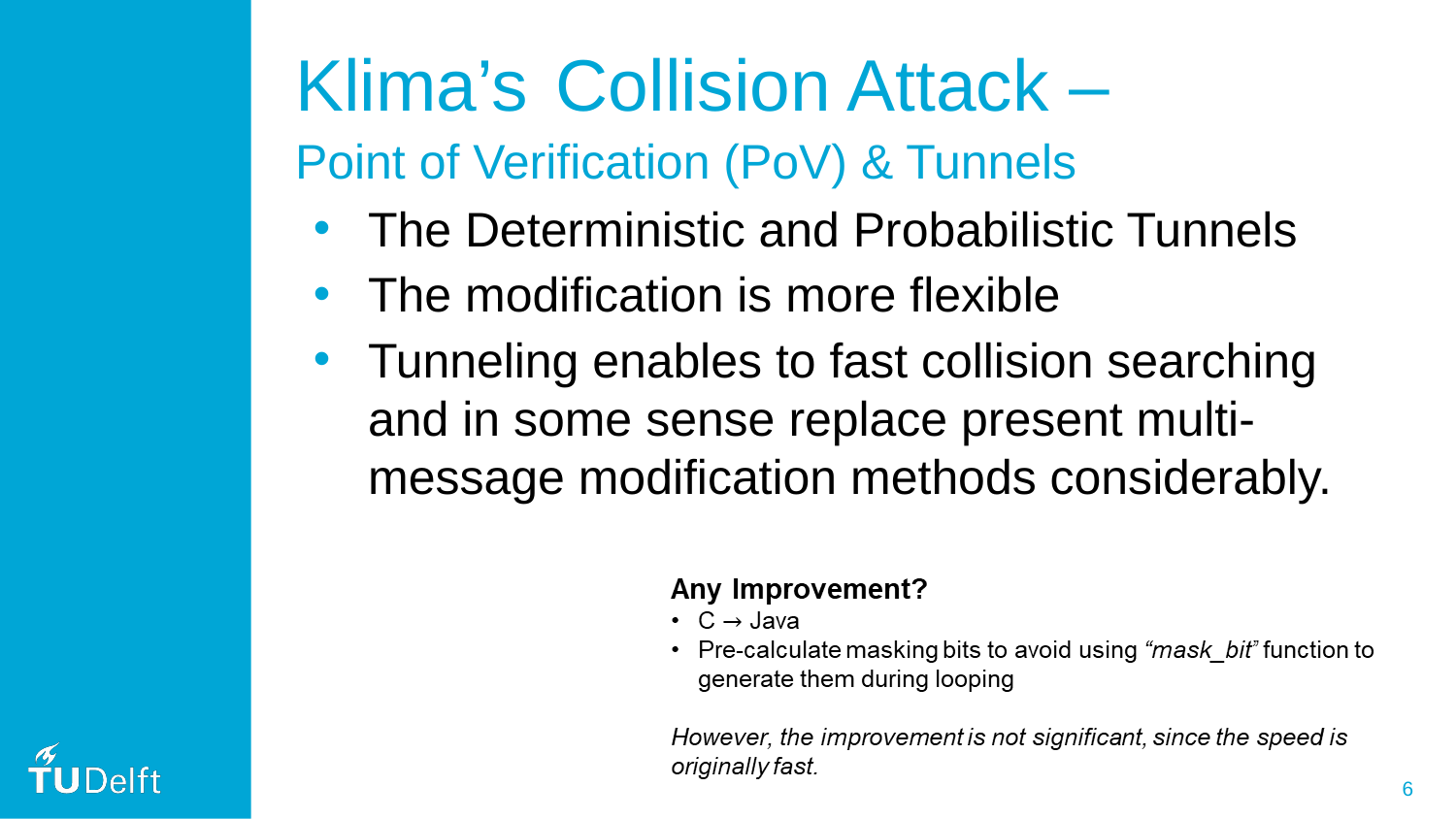

# Klima’s Collision Attack – Point of Verification (PoV) & Tunnels
The Deterministic and Probabilistic Tunnels
The modification is more flexible
Tunneling enables to fast collision searching and in some sense replace present multi-message modification methods considerably.